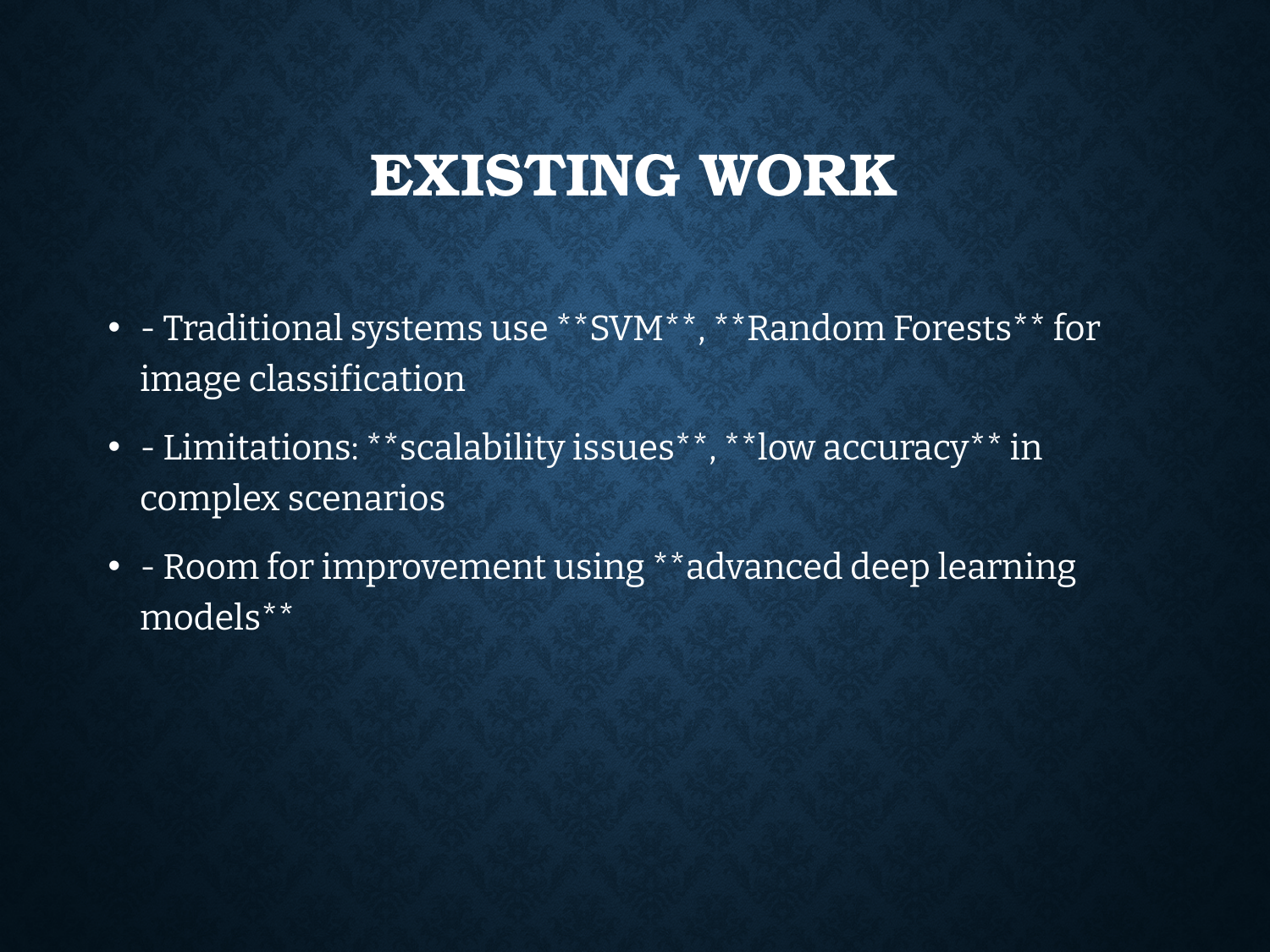

# Existing Work
- Traditional systems use **SVM**, **Random Forests** for image classification
- Limitations: **scalability issues**, **low accuracy** in complex scenarios
- Room for improvement using **advanced deep learning models**